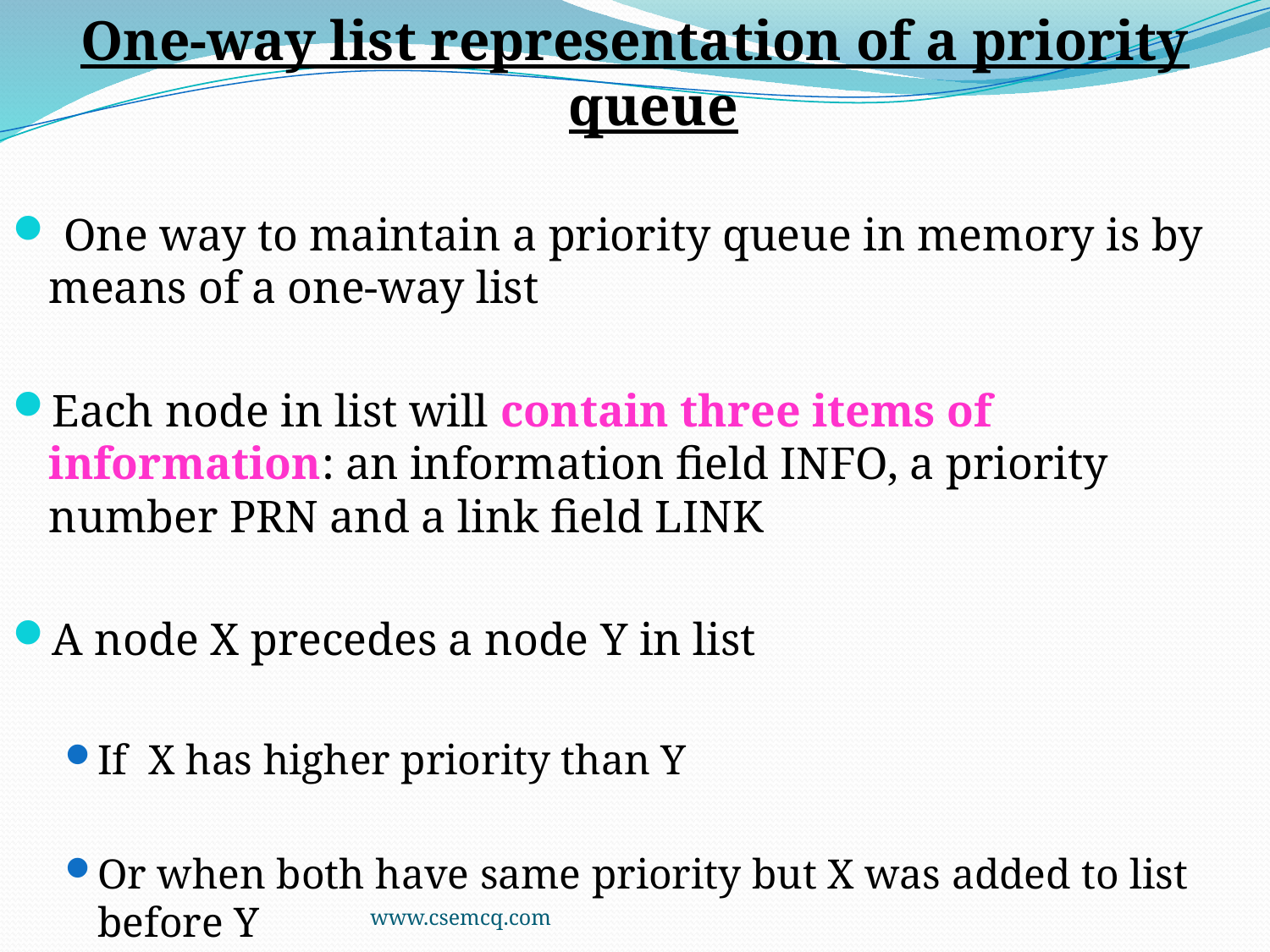

One-way list representation of a priority queue

 One way to maintain a priority queue in memory is by means of a one-way list

Each node in list will contain three items of information: an information field INFO, a priority number PRN and a link field LINK

A node X precedes a node Y in list

If  X has higher priority than Y

Or when both have same priority but X was added to list before Y

www.csemcq.com